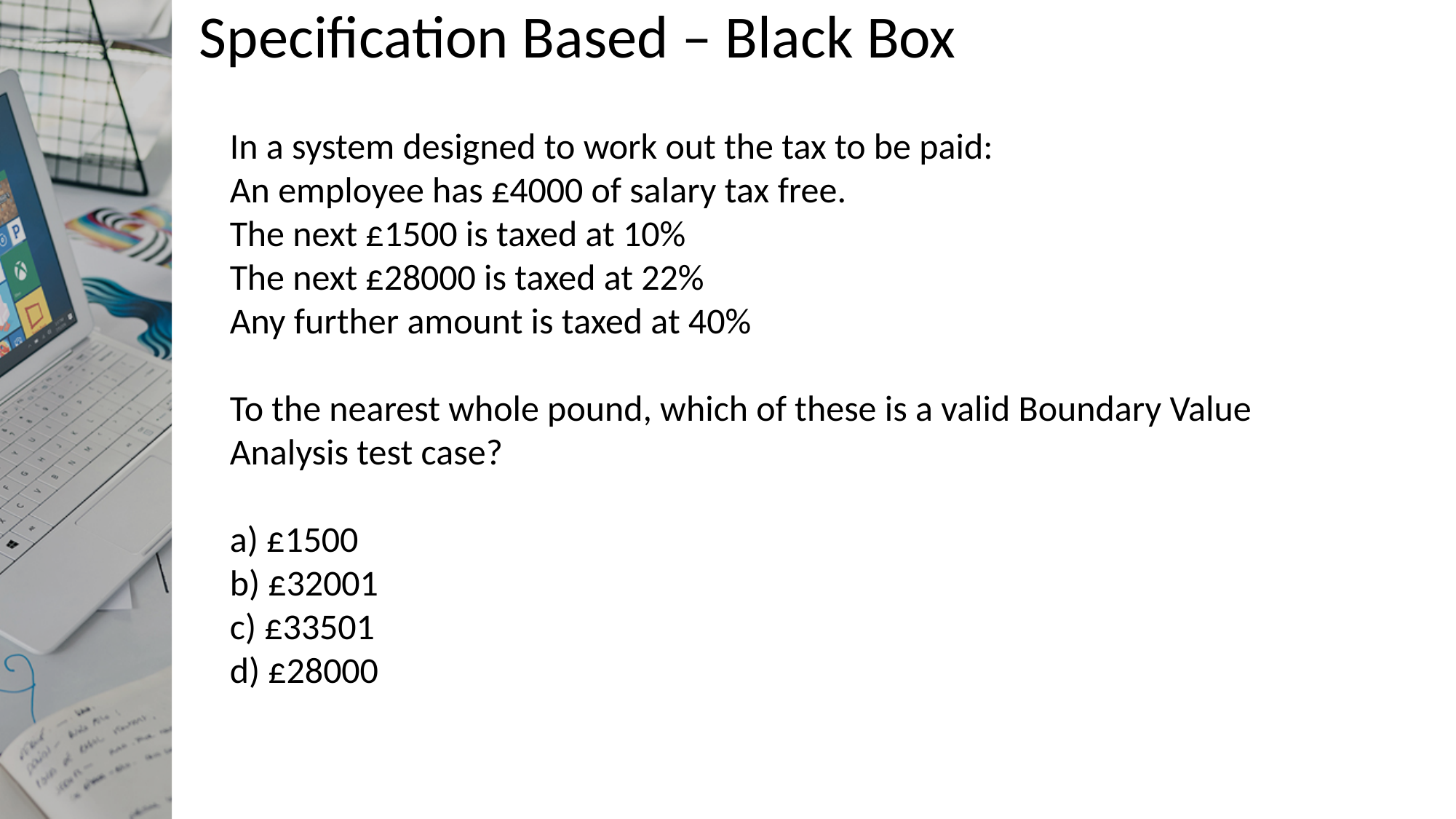

# Specification Based – Black Box
In a system designed to work out the tax to be paid:
An employee has £4000 of salary tax free.
The next £1500 is taxed at 10%
The next £28000 is taxed at 22%
Any further amount is taxed at 40%

To the nearest whole pound, which of these is a valid Boundary Value Analysis test case?

a) £1500
b) £32001
c) £33501
d) £28000